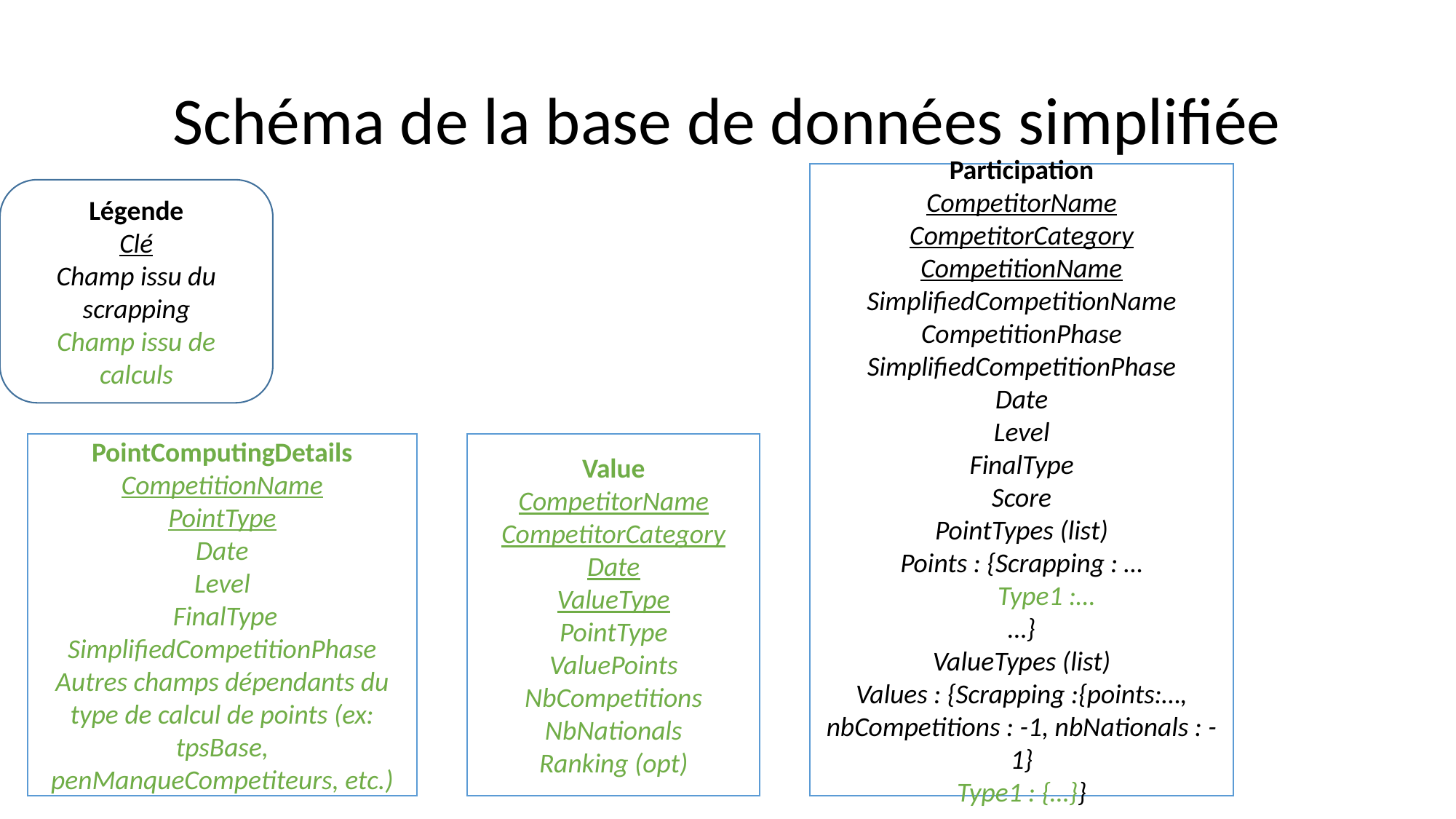

# Schéma de la base de données simplifiée
Participation
CompetitorName
CompetitorCategory
CompetitionName
SimplifiedCompetitionName
CompetitionPhase
SimplifiedCompetitionPhase
Date
Level
FinalType
Score
PointTypes (list)
Points : {Scrapping : …
         Type1 :…
…}
ValueTypes (list)
Values : {Scrapping :{points:…, nbCompetitions : -1, nbNationals : -1}
Type1 : {…}}
Légende
Clé
Champ issu du scrapping
Champ issu de calculs
Value
CompetitorName
CompetitorCategory
Date
ValueType
PointType
ValuePoints NbCompetitions
NbNationals
Ranking (opt)
PointComputingDetails
CompetitionName
PointType
Date
Level
 FinalType
SimplifiedCompetitionPhase
Autres champs dépendants du type de calcul de points (ex: tpsBase, penManqueCompetiteurs, etc.)